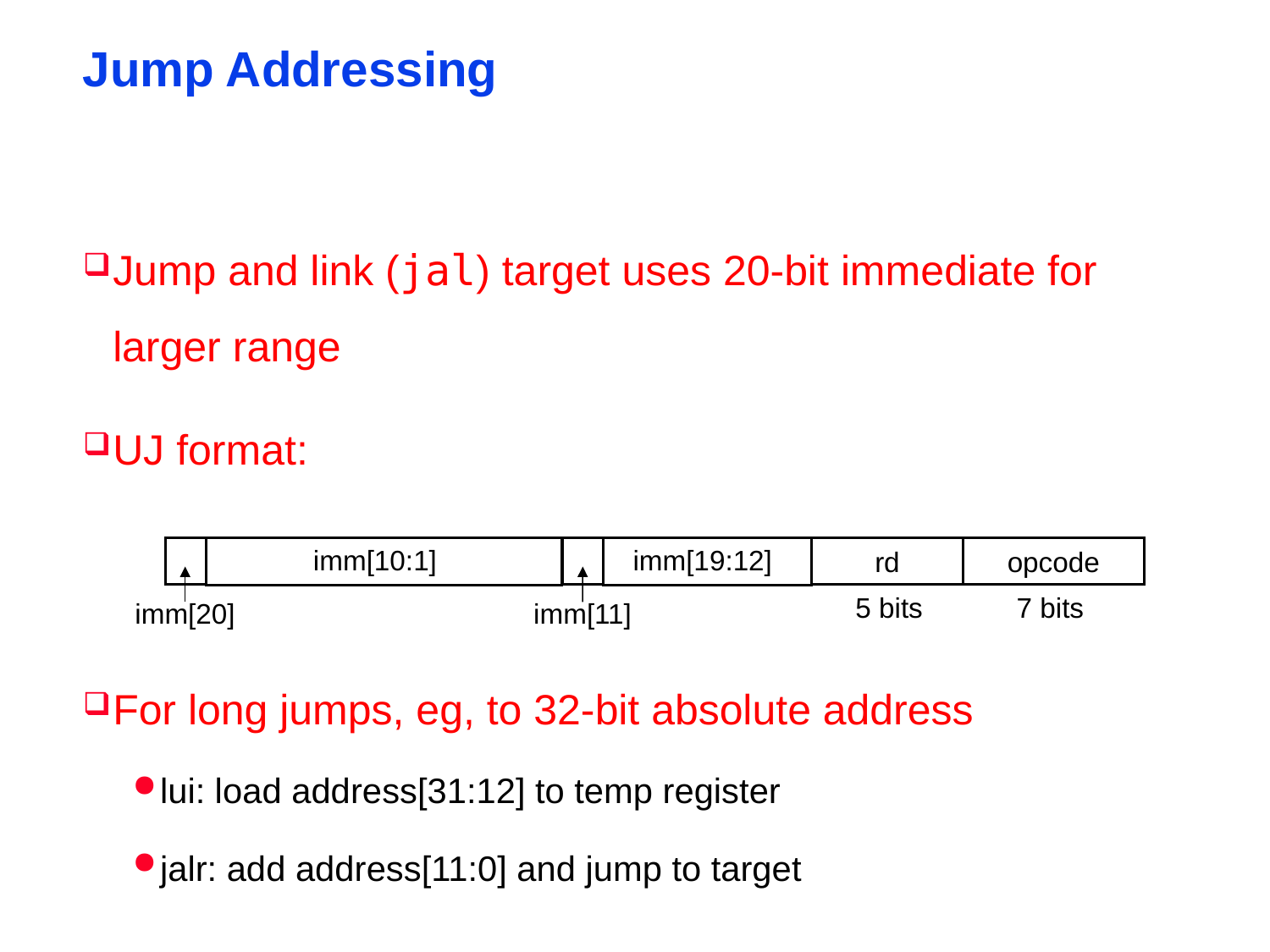

# Jump Addressing
Jump and link (jal) target uses 20-bit immediate for larger range
UJ format:

For long jumps, eg, to 32-bit absolute address
lui: load address[31:12] to temp register
jalr: add address[11:0] and jump to target

rd
opcode
imm[10:1]
imm[19:12]
5 bits
7 bits
imm[20]
imm[11]